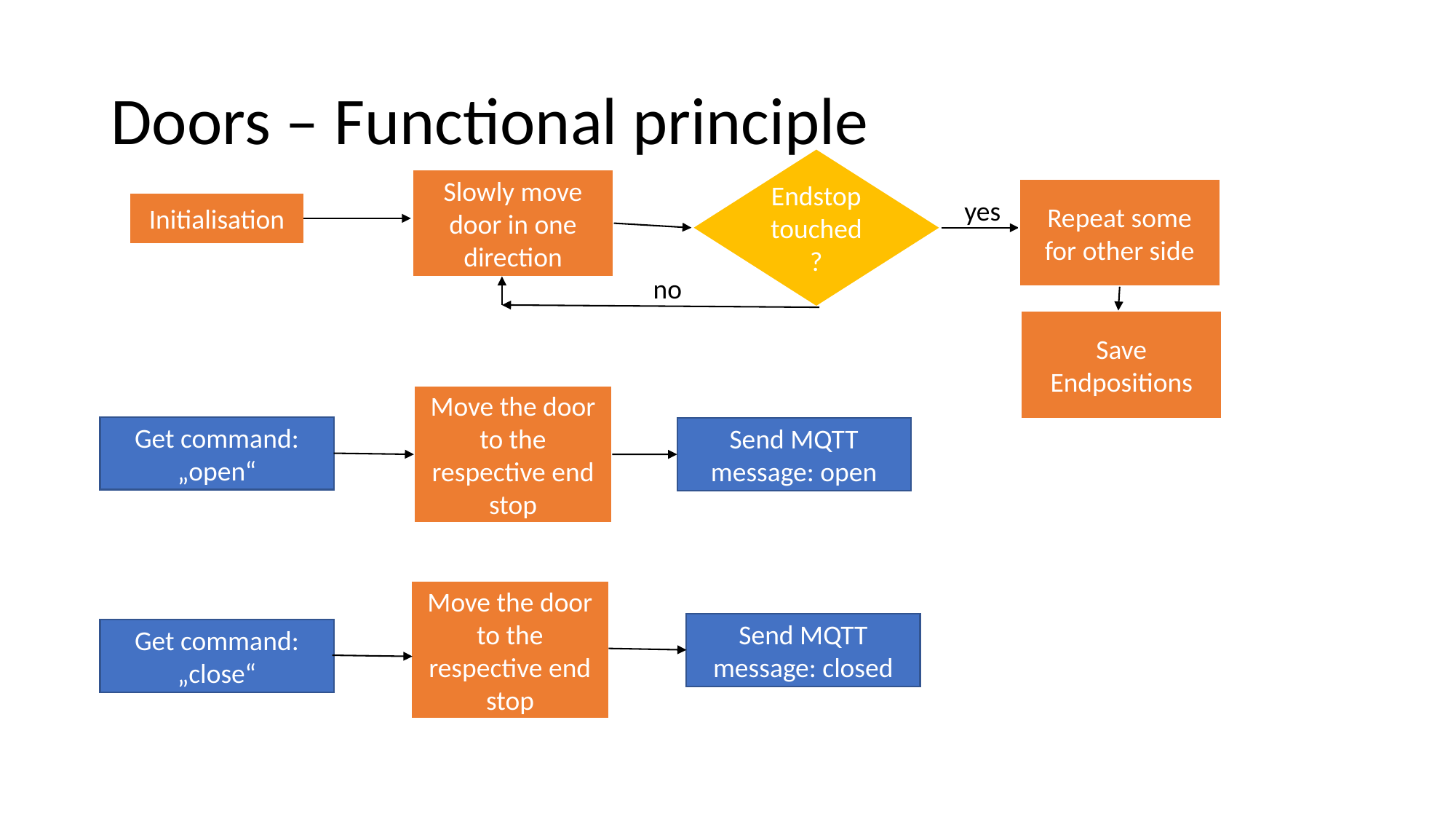

# Doors – Functional principle
Endstop
touched?
Slowly move door in one direction
Repeat some for other side
yes
Initialisation
no
Save Endpositions
Move the door to the respective end stop
Get command: „open“
Send MQTT message: open
Move the door to the respective end stop
Send MQTT message: closed
Get command: „close“